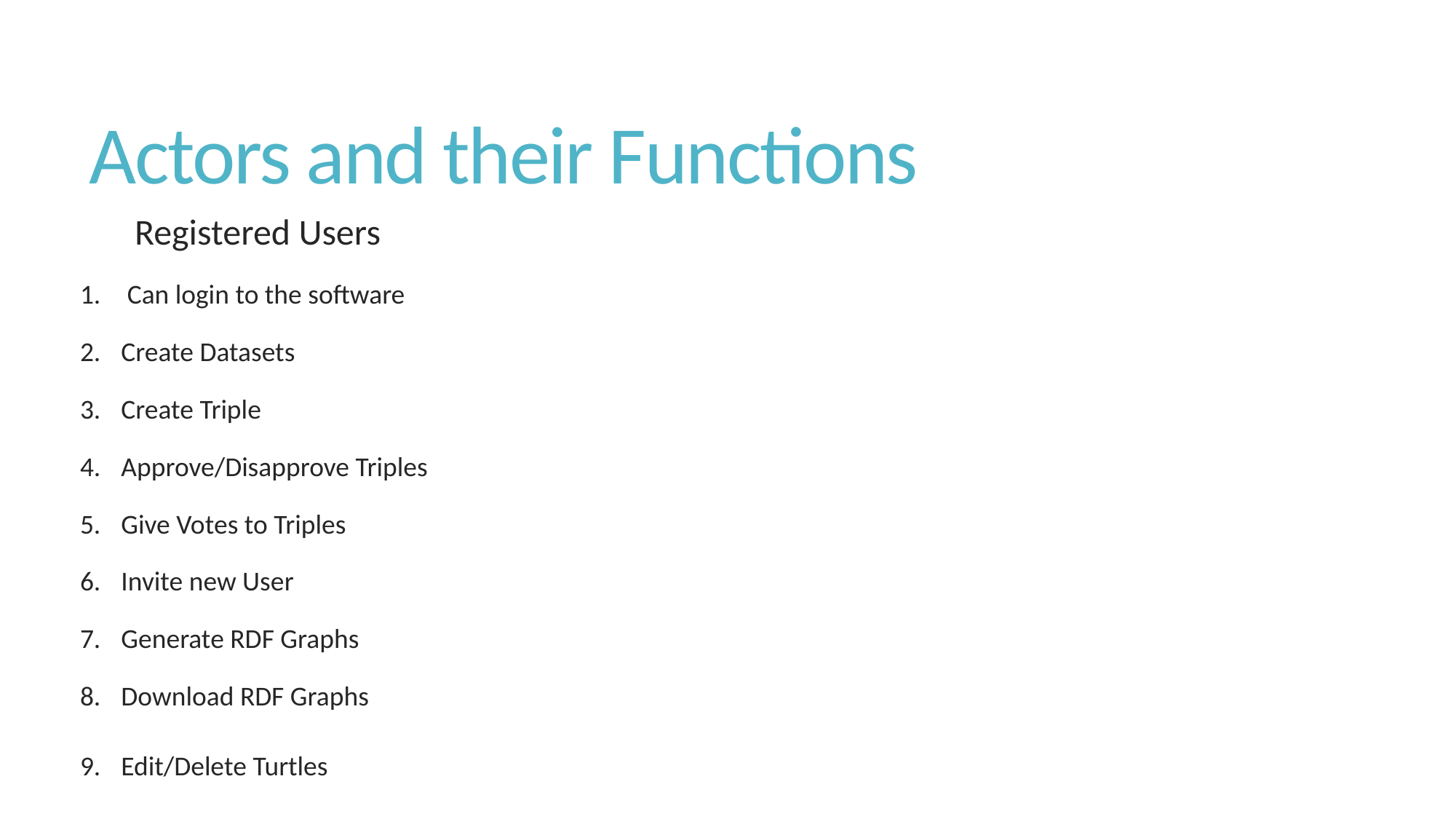

# Actors and their Functions
Registered Users
 Can login to the software
Create Datasets
Create Triple
Approve/Disapprove Triples
Give Votes to Triples
Invite new User
Generate RDF Graphs
Download RDF Graphs
Edit/Delete Turtles